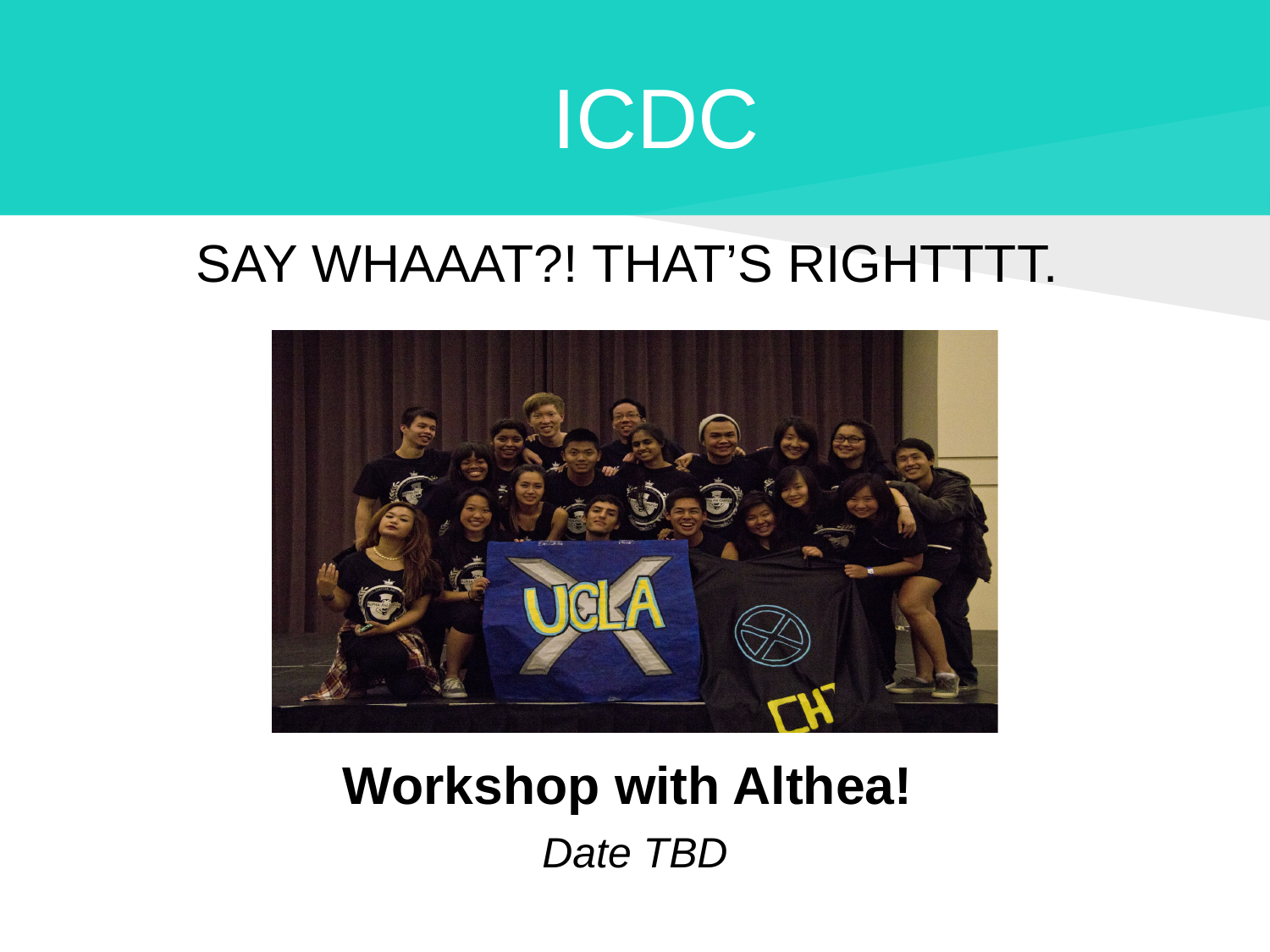

# ICDC
SAY WHAAAT?! THAT’S RIGHTTTT.

Workshop with Althea!
Date TBD